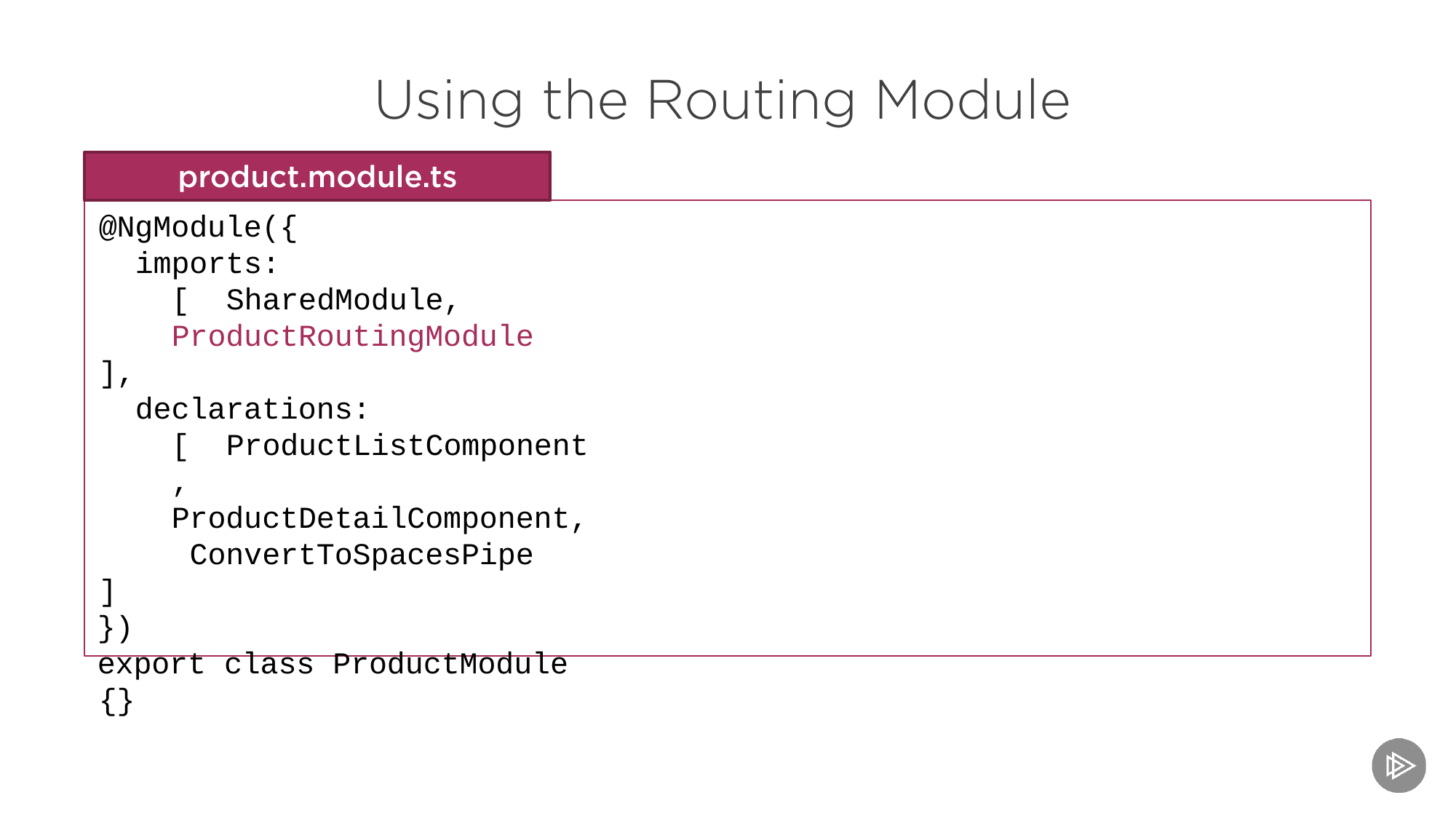

@NgModule({
imports: [  SharedModule,  ProductRoutingModule
],
declarations: [  ProductListComponent,  ProductDetailComponent,  ConvertToSpacesPipe
]
})
export class ProductModule {}